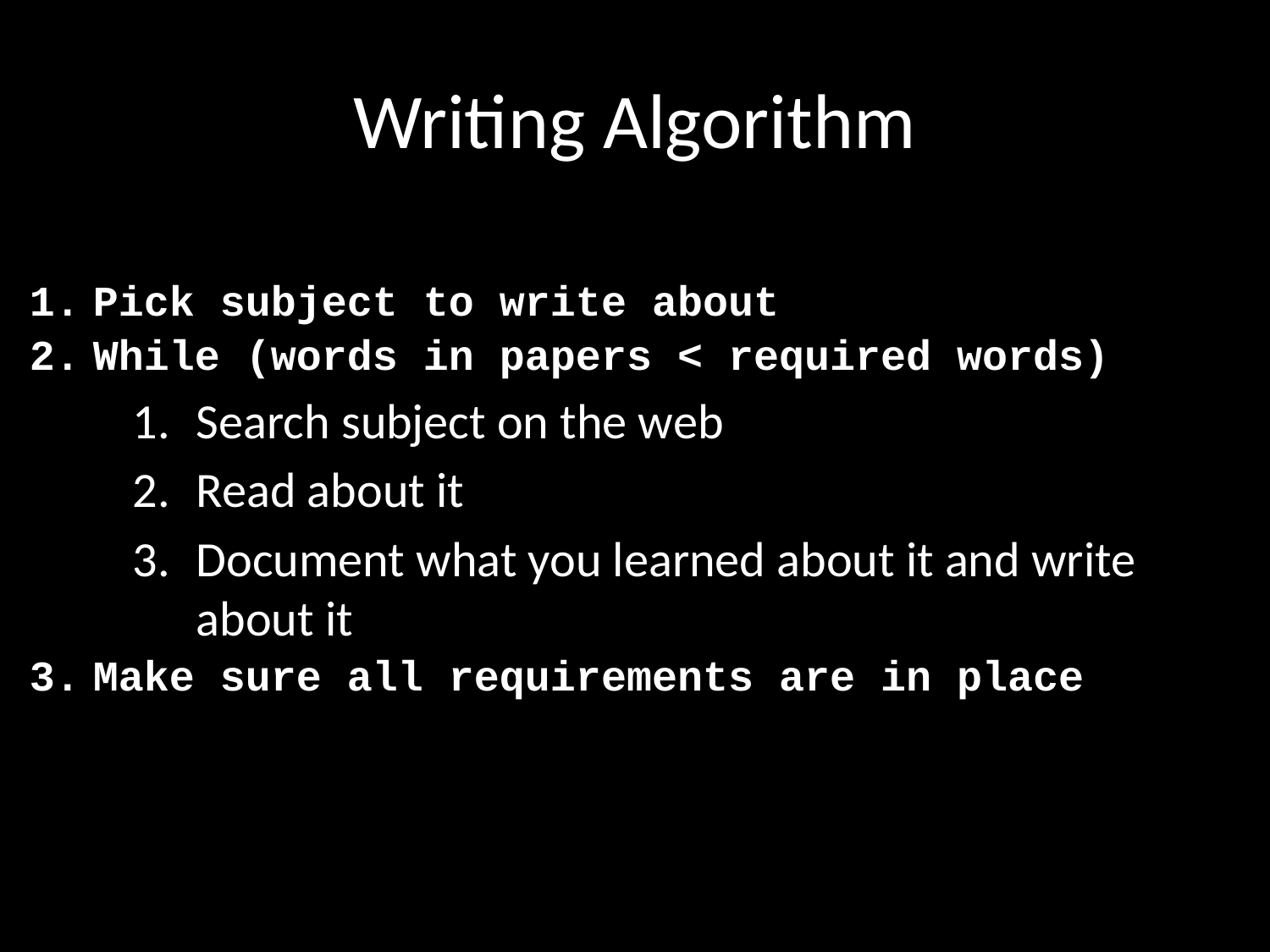

# Writing Algorithm

Pick subject to write about
While (words in papers < required words)
Search subject on the web
Read about it
Document what you learned about it and write about it
Make sure all requirements are in place